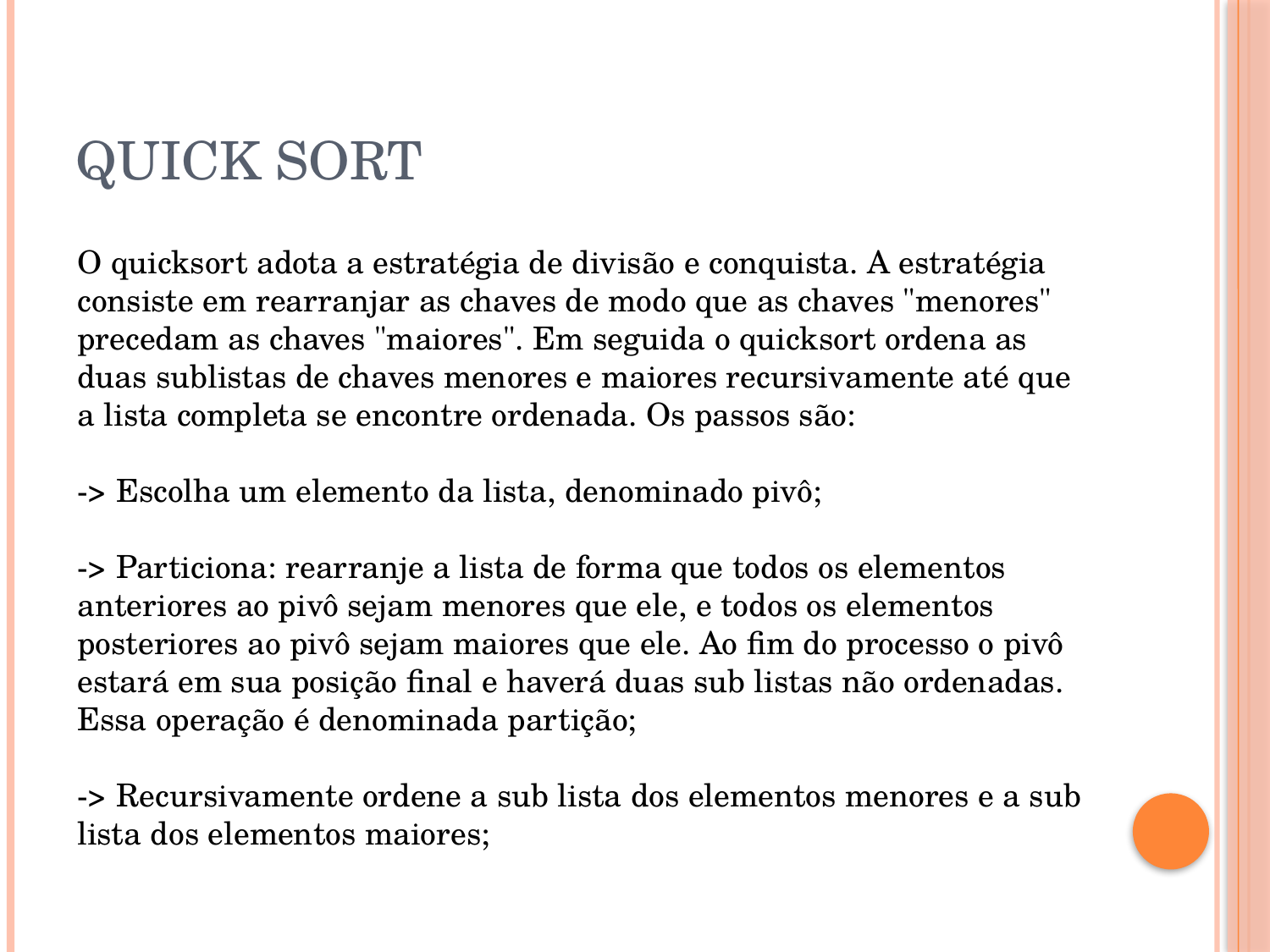

# Quick sort
O quicksort adota a estratégia de divisão e conquista. A estratégia consiste em rearranjar as chaves de modo que as chaves "menores" precedam as chaves "maiores". Em seguida o quicksort ordena as duas sublistas de chaves menores e maiores recursivamente até que a lista completa se encontre ordenada. Os passos são:

-> Escolha um elemento da lista, denominado pivô;

-> Particiona: rearranje a lista de forma que todos os elementos anteriores ao pivô sejam menores que ele, e todos os elementos posteriores ao pivô sejam maiores que ele. Ao fim do processo o pivô estará em sua posição final e haverá duas sub listas não ordenadas. Essa operação é denominada partição;

-> Recursivamente ordene a sub lista dos elementos menores e a sub lista dos elementos maiores;